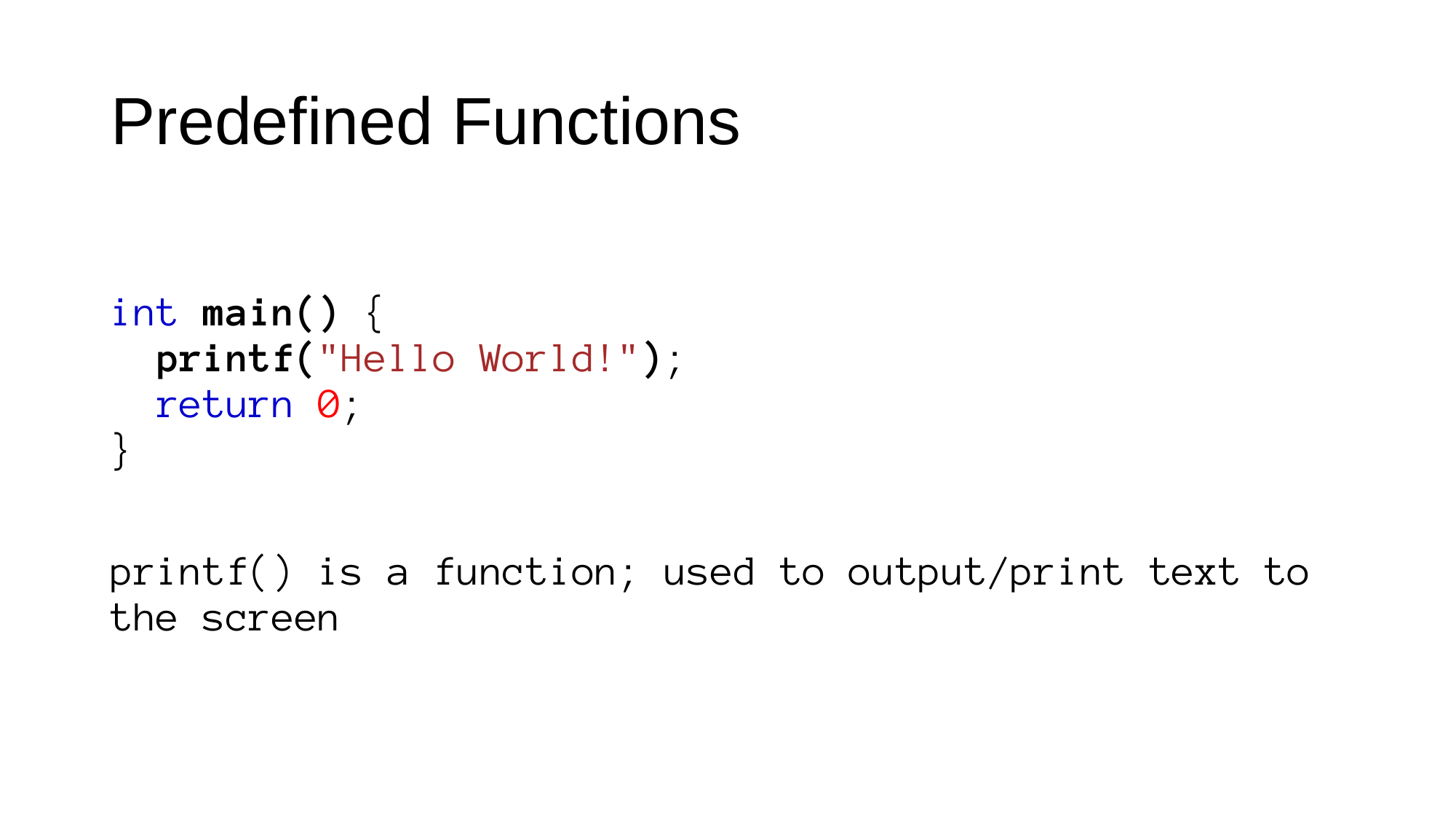

# Predefined Functions

int main() {
  printf("Hello World!");
  return 0;
}

printf() is a function; used to output/print text to the screen